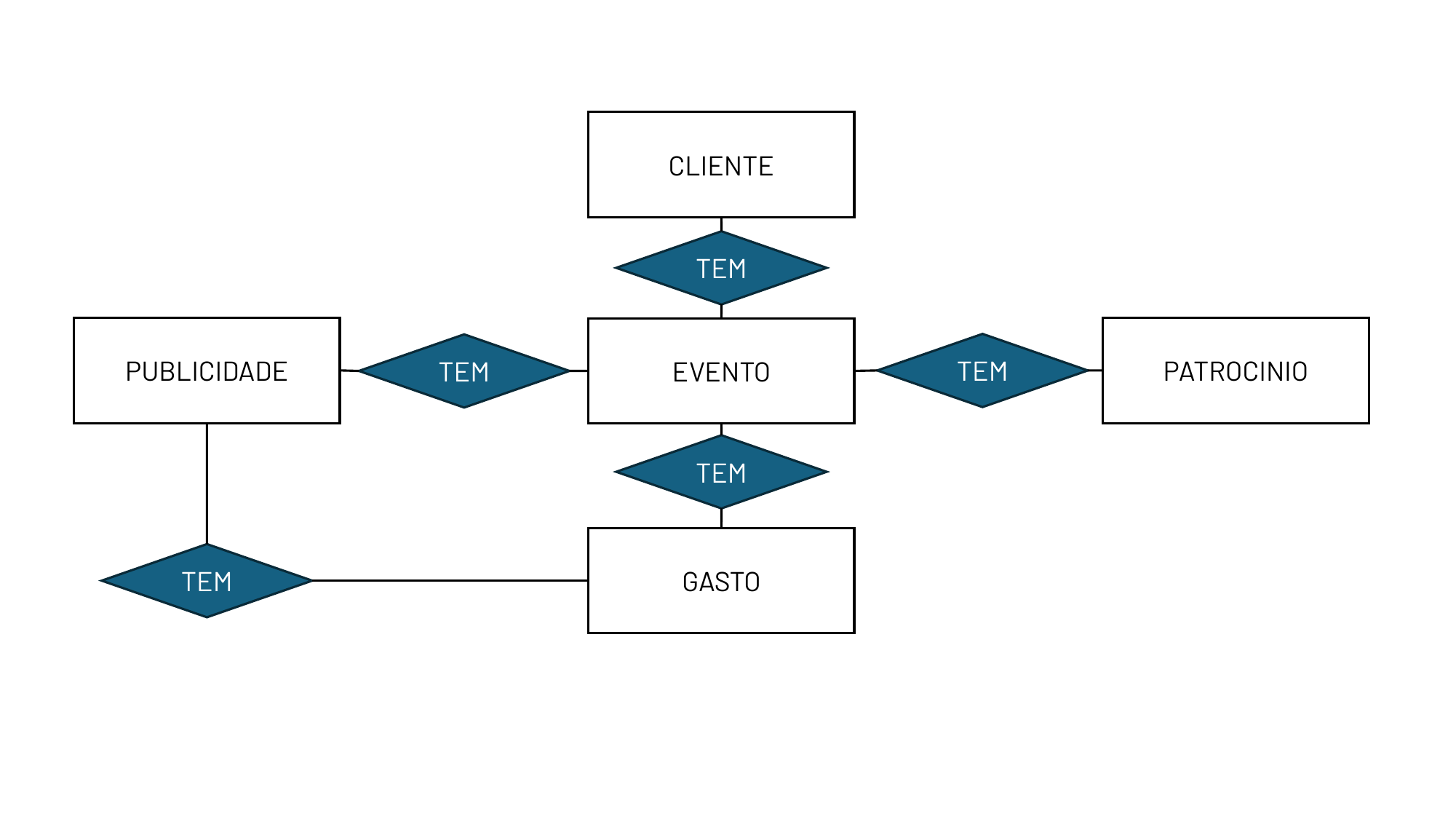

CLIENTE
TEM
PUBLICIDADE
PATROCINIO
EVENTO
TEM
TEM
TEM
GASTO
TEM